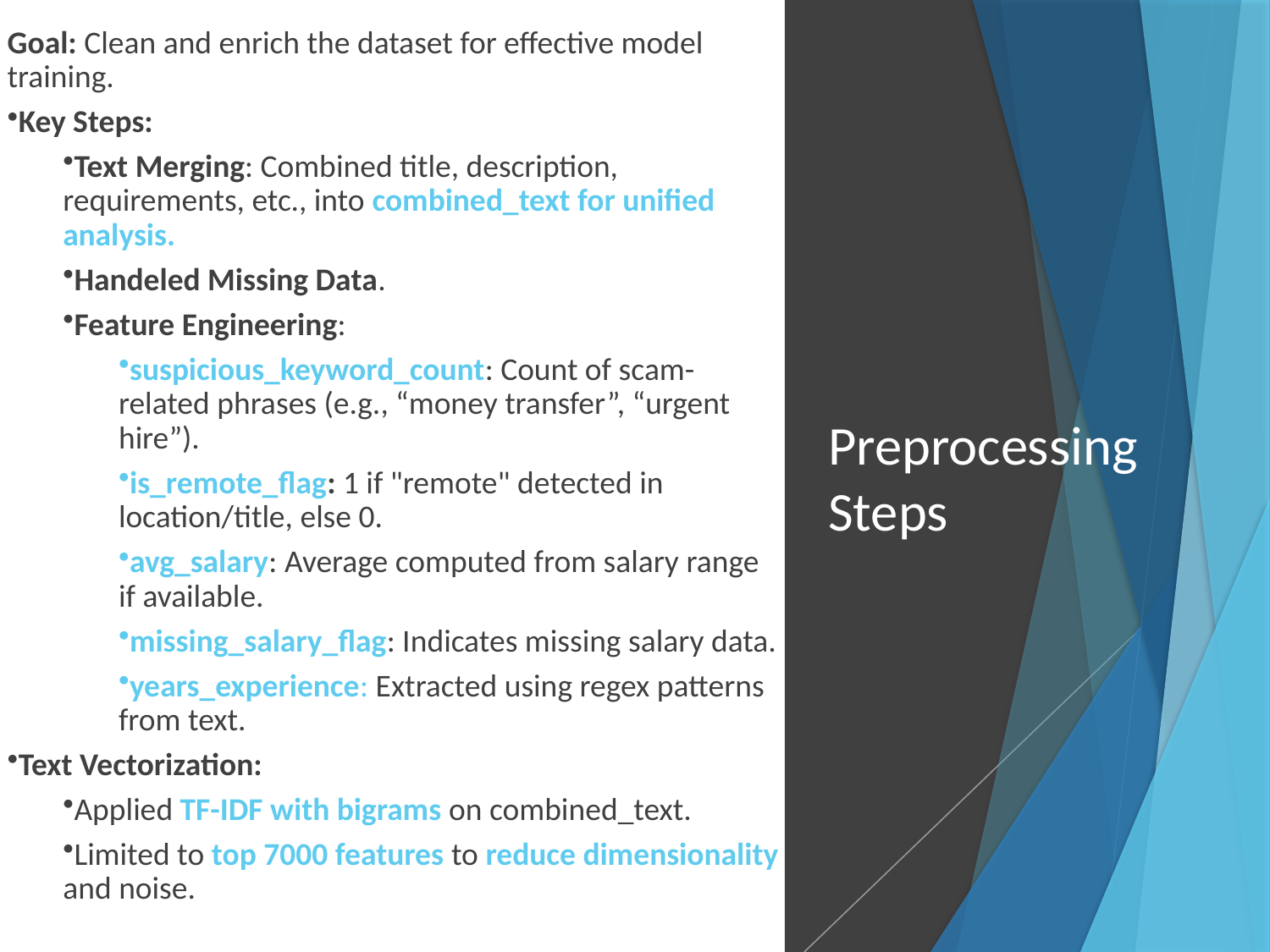

# Preprocessing Steps
Goal: Clean and enrich the dataset for effective model training.
Key Steps:
Text Merging: Combined title, description, requirements, etc., into combined_text for unified analysis.
Handeled Missing Data.
Feature Engineering:
suspicious_keyword_count: Count of scam-related phrases (e.g., “money transfer”, “urgent hire”).
is_remote_flag: 1 if "remote" detected in location/title, else 0.
avg_salary: Average computed from salary range if available.
missing_salary_flag: Indicates missing salary data.
years_experience: Extracted using regex patterns from text.
Text Vectorization:
Applied TF-IDF with bigrams on combined_text.
Limited to top 7000 features to reduce dimensionality and noise.